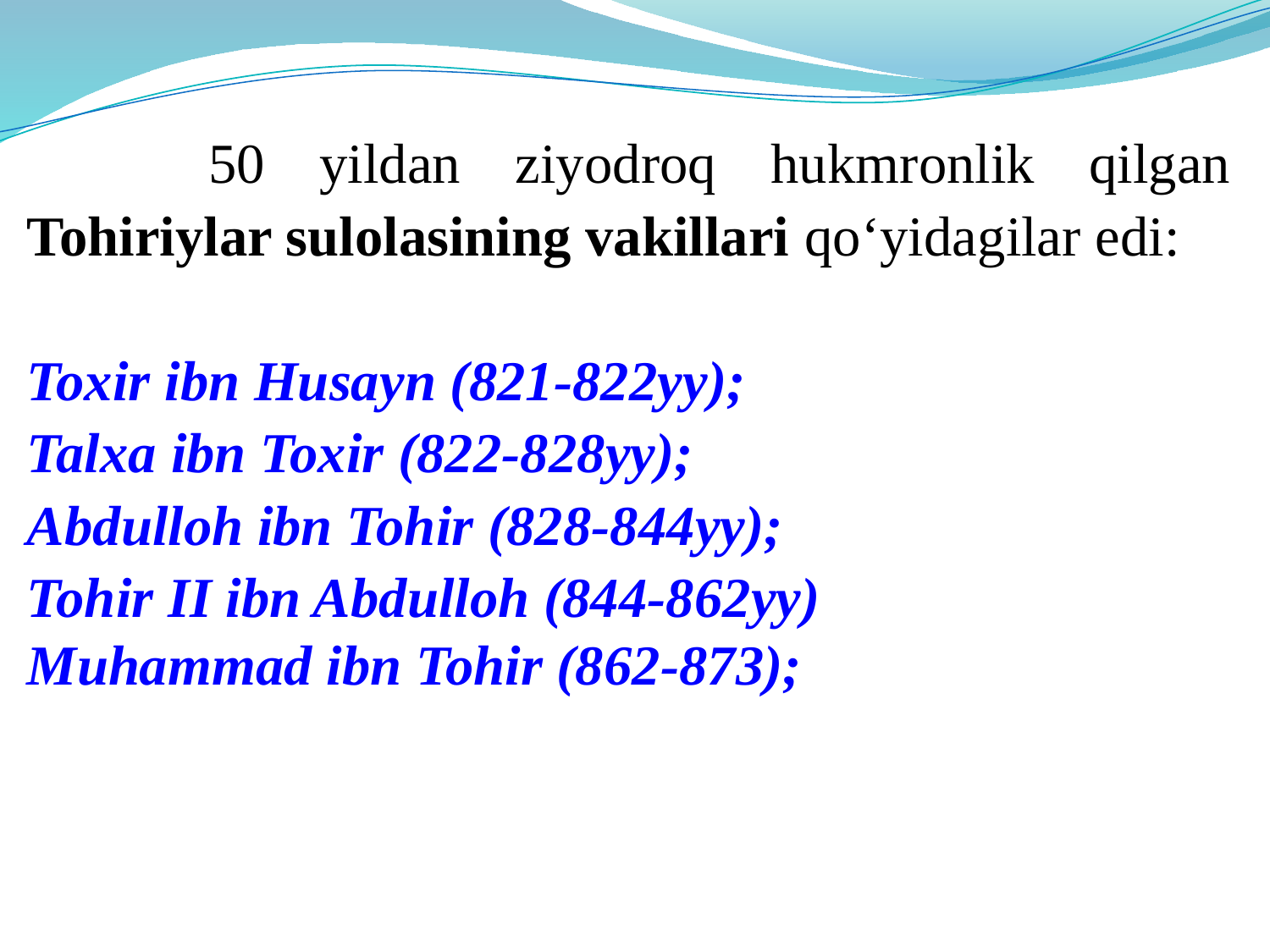

50 yildan ziyodroq hukmronlik qilgan Tohiriylar sulolasining vakillari qo‘yidagilar edi:

Toxir ibn Husayn (821-822yy);
Talxa ibn Toxir (822-828yy);
Abdulloh ibn Tohir (828-844yy);
Tohir II ibn Abdulloh (844-862yy)
Muhammad ibn Tohir (862-873);